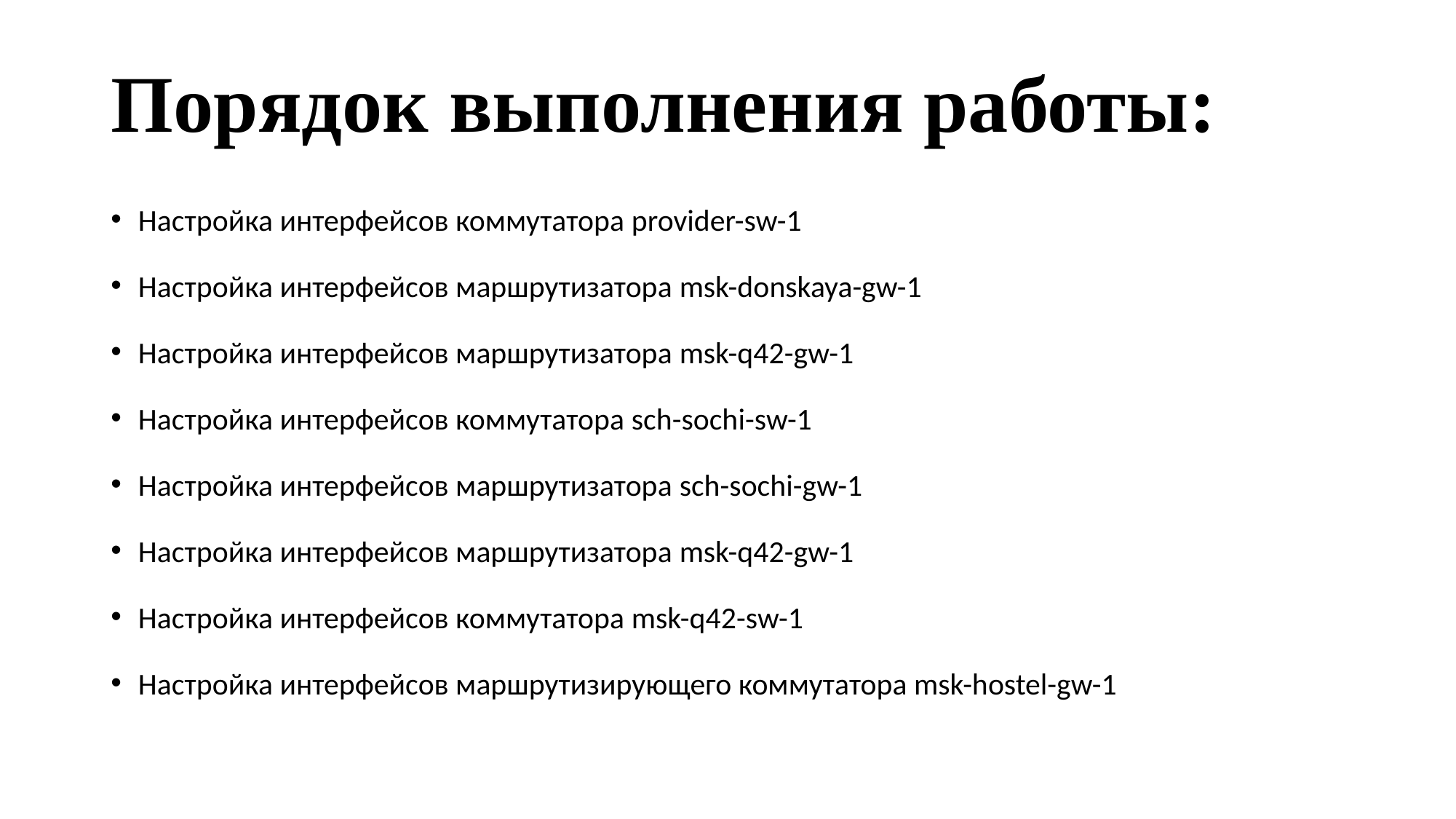

# Порядок выполнения работы:
Настройка интерфейсов коммутатора provider-sw-1
Настройка интерфейсов маршрутизатора msk-donskaya-gw-1
Настройка интерфейсов маршрутизатора msk-q42-gw-1
Настройка интерфейсов коммутатора sch-sochi-sw-1
Настройка интерфейсов маршрутизатора sch-sochi-gw-1
Настройка интерфейсов маршрутизатора msk-q42-gw-1
Настройка интерфейсов коммутатора msk-q42-sw-1
Настройка интерфейсов маршрутизирующего коммутатора msk-hostel-gw-1